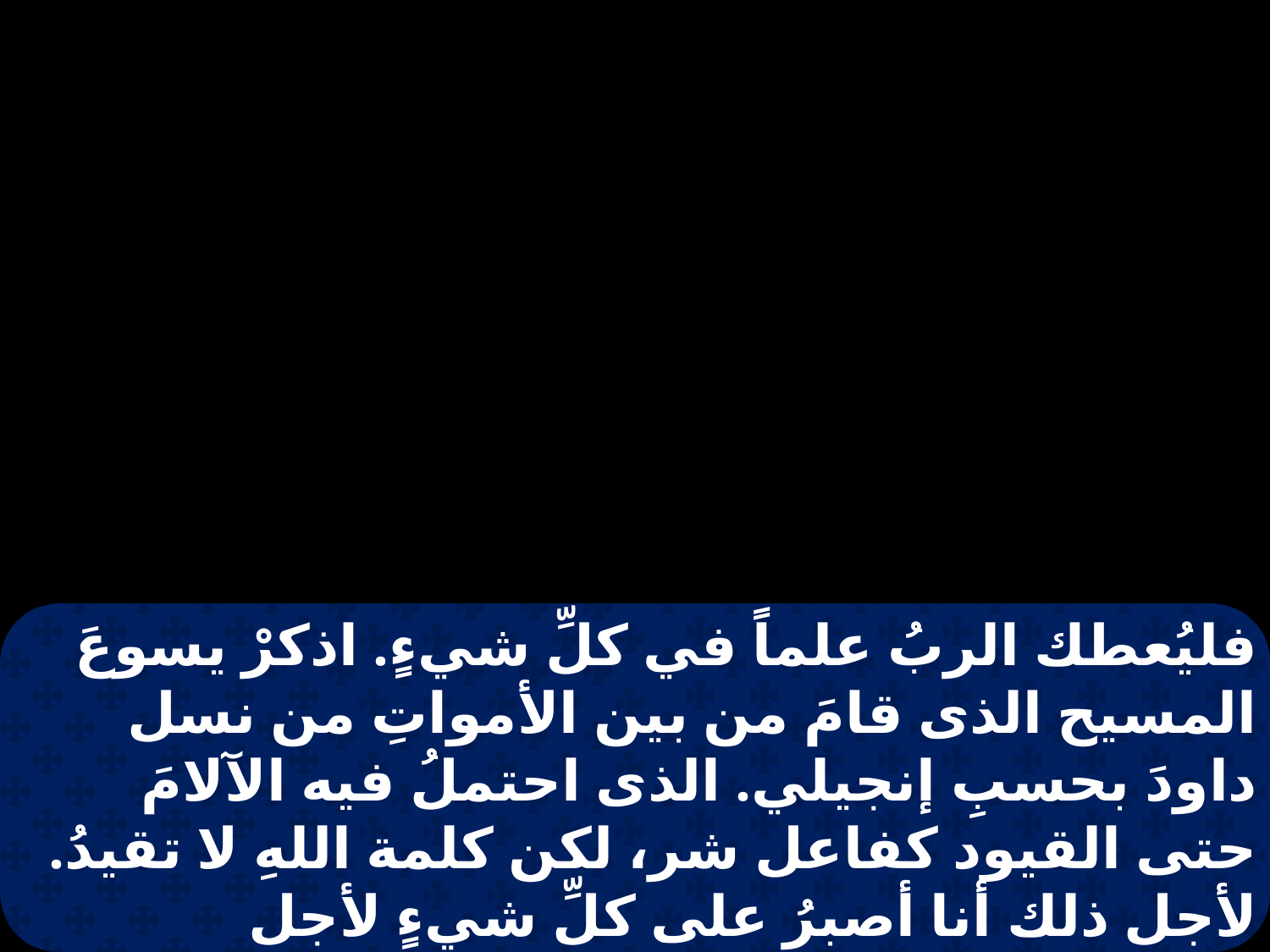

فليُعطك الربُ علماً في كلِّ شيءٍ. اذكرْ يسوعَ المسيح الذى قامَ من بين الأمواتِ من نسل داودَ بحسبِ إنجيلي. الذى احتملُ فيه الآلامَ حتى القيود كفاعل شر، لكن كلمة اللهِ لا تقيدُ. لأجل ذلك أنا أصبرُ على كلِّ شيءٍ لأجل المختارينَ، لكي يَنالوا الخلاصَ الذى في المسيح يسوعَ مع المجدِ الأبديِّ.